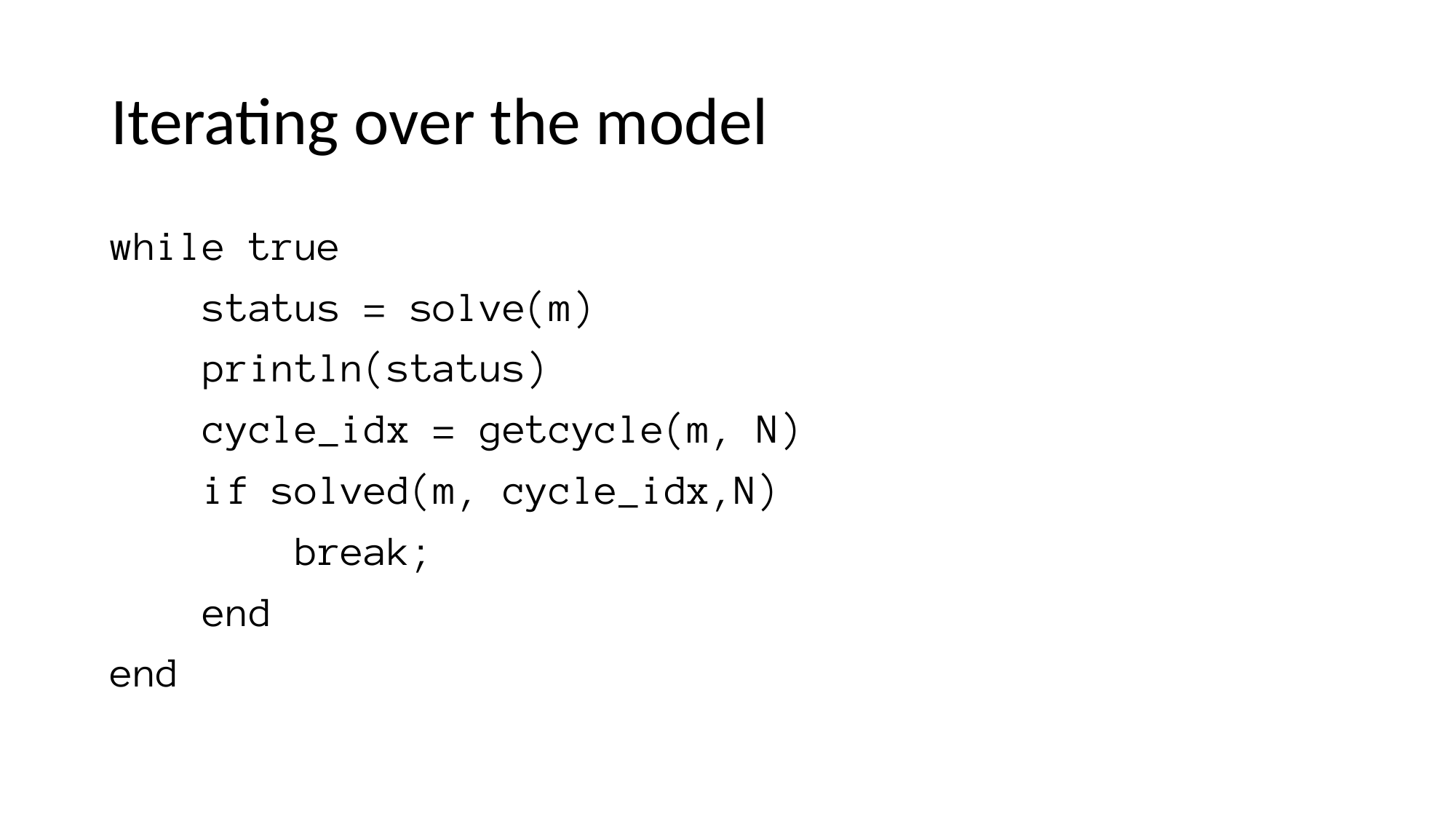

# Iterating over the model
while true
    status = solve(m)
    println(status)
    cycle_idx = getcycle(m, N)
    if solved(m, cycle_idx,N)
        break;
    end
end